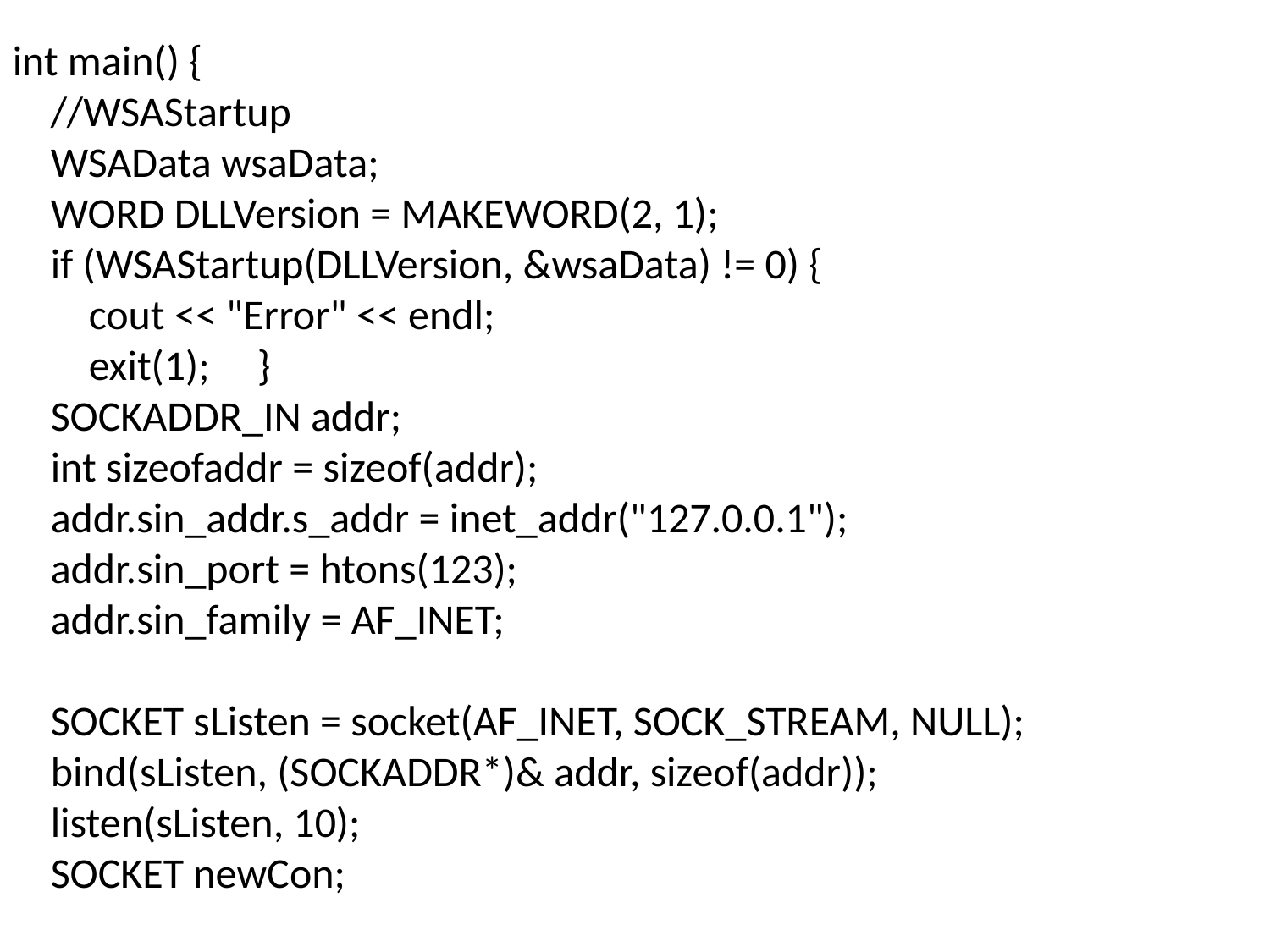

int main() {
    //WSAStartup
    WSAData wsaData;
    WORD DLLVersion = MAKEWORD(2, 1);
    if (WSAStartup(DLLVersion, &wsaData) != 0) {
        cout << "Error" << endl;
        exit(1);     }
    SOCKADDR_IN addr;
    int sizeofaddr = sizeof(addr);
    addr.sin_addr.s_addr = inet_addr("127.0.0.1");
    addr.sin_port = htons(123);
    addr.sin_family = AF_INET;

    SOCKET sListen = socket(AF_INET, SOCK_STREAM, NULL);
    bind(sListen, (SOCKADDR*)& addr, sizeof(addr));
    listen(sListen, 10);
    SOCKET newCon;